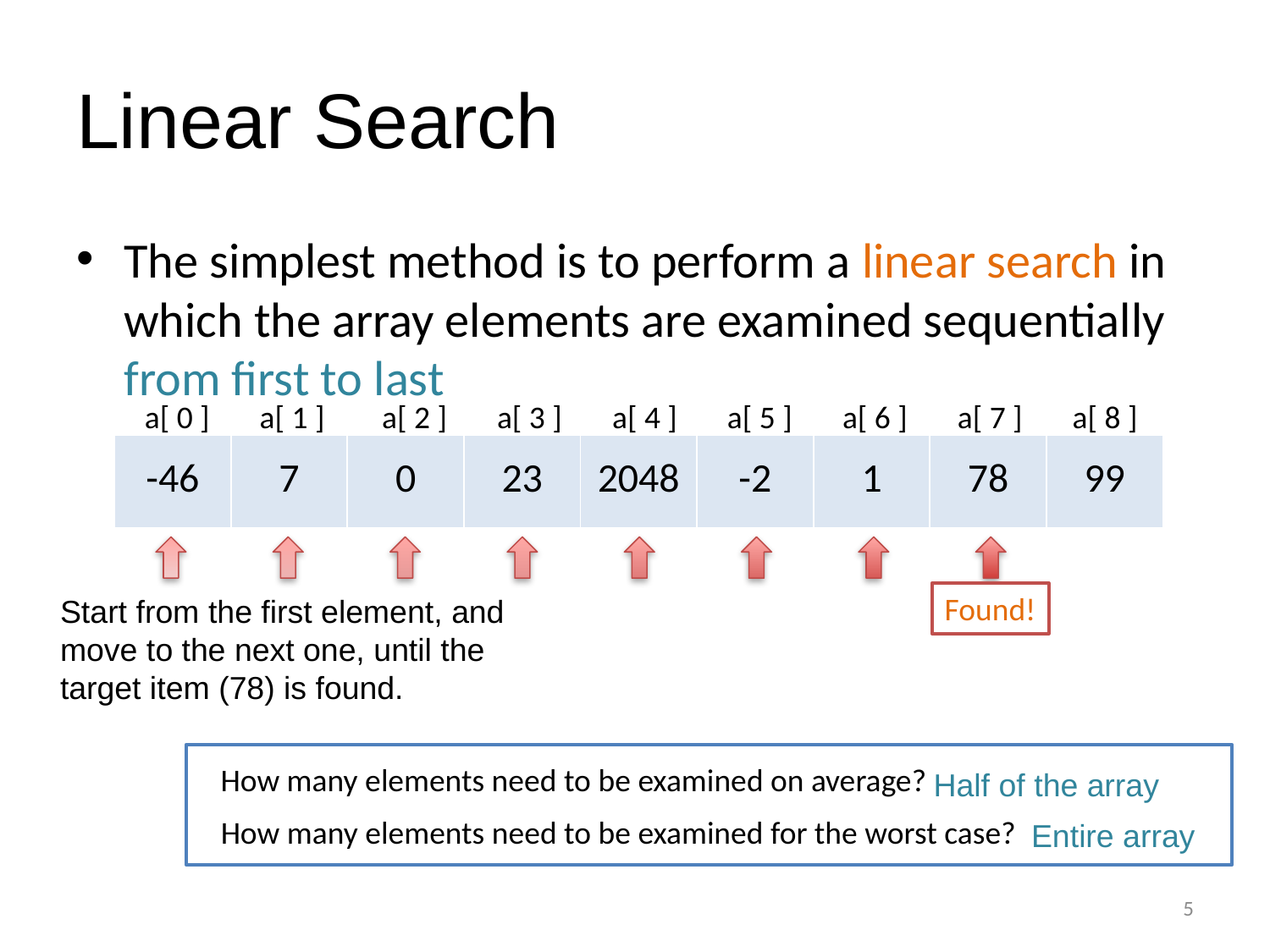

# Linear Search
The simplest method is to perform a linear search in which the array elements are examined sequentially from first to last
a[ 0 ]
a[ 1 ]
a[ 2 ]
a[ 3 ]
a[ 4 ]
a[ 5 ]
a[ 6 ]
a[ 7 ]
a[ 8 ]
| -46 | 7 | 0 | 23 | 2048 | -2 | 1 | 78 | 99 |
| --- | --- | --- | --- | --- | --- | --- | --- | --- |

Found!
Start from the first element, and move to the next one, until the target item (78) is found.

How many elements need to be examined on average?
Half of the array
How many elements need to be examined for the worst case?
Entire array
5